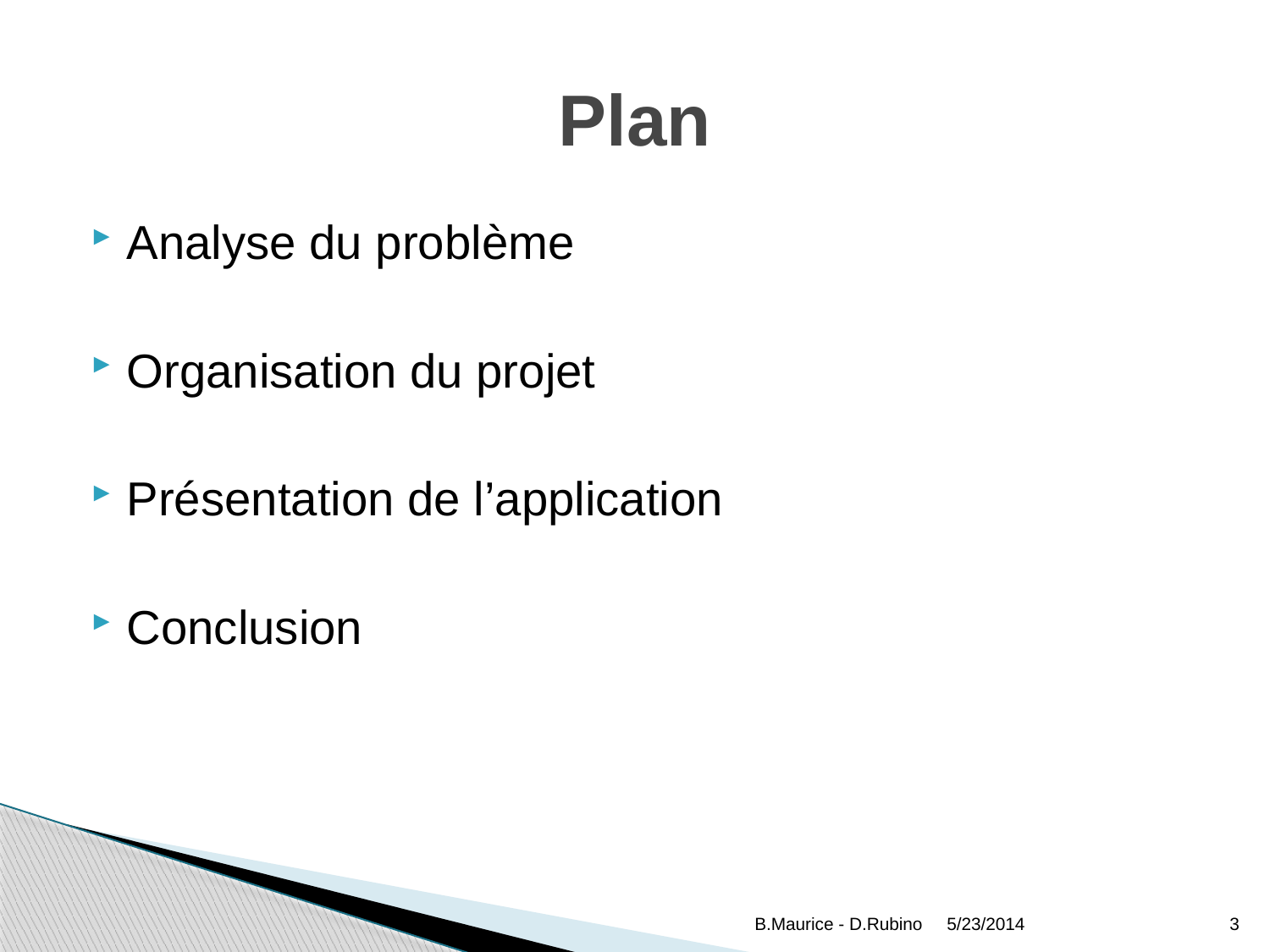

# Plan
Analyse du problème

Organisation du projet

Présentation de l’application

Conclusion
B.Maurice - D.Rubino
5/23/2014
3